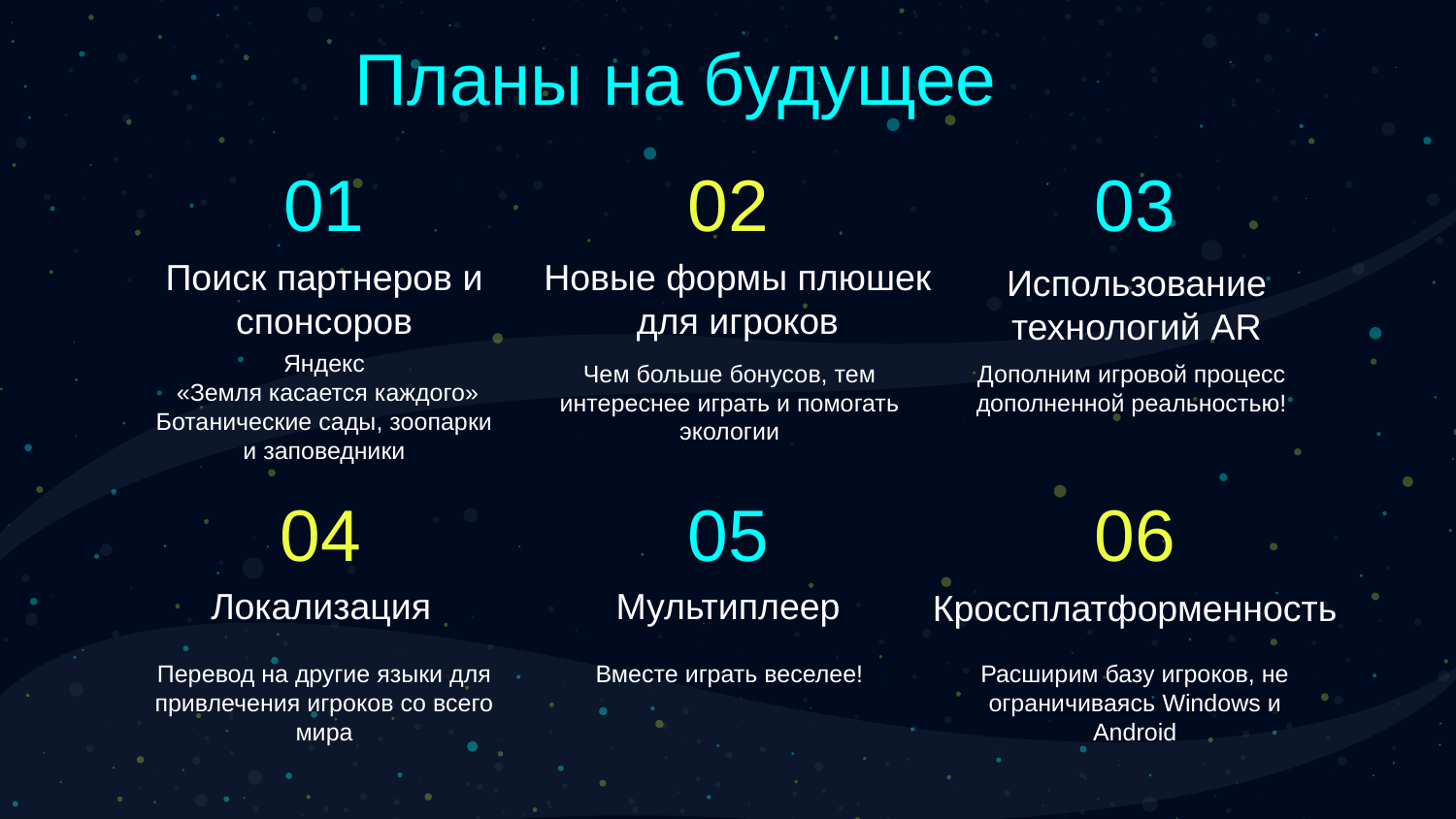

Планы на будущее
# 01
02
03
Поиск партнеров и спонсоров
Новые формы плюшек для игроков
Использование технологий AR

Яндекс
 «Земля касается каждого»
Ботанические сады, зоопарки и заповедники

Чем больше бонусов, тем интереснее играть и помогать экологии

Дополним игровой процесс дополненной реальностью!
04
05
06
Локализация
Мультиплеер
Кроссплатформенность
Перевод на другие языки для привлечения игроков со всего мира

Вместе играть веселее!

Расширим базу игроков, не ограничиваясь Windows и Android